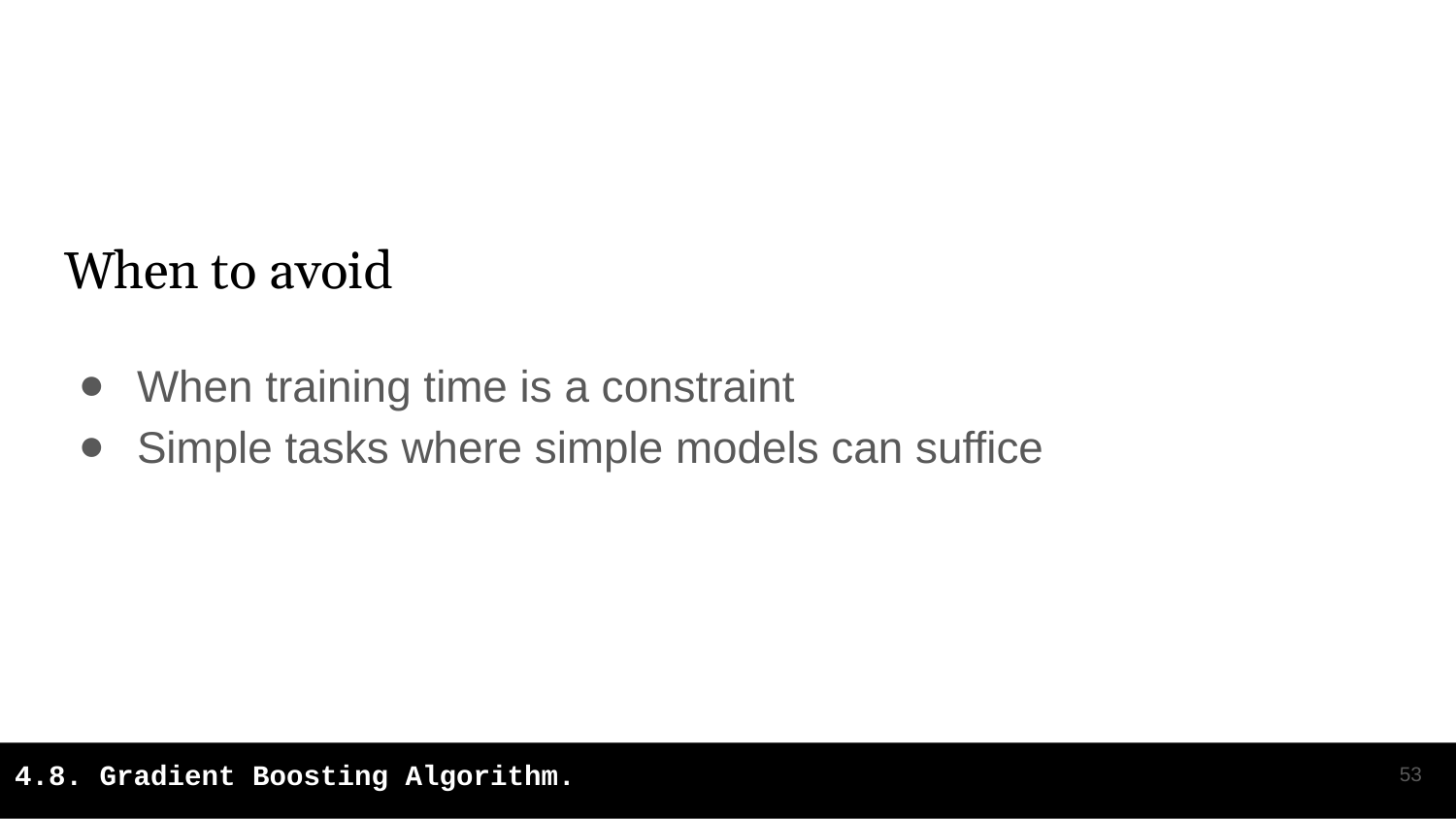

# When to avoid
When training time is a constraint
Simple tasks where simple models can suffice
53
4.8. Gradient Boosting Algorithm.